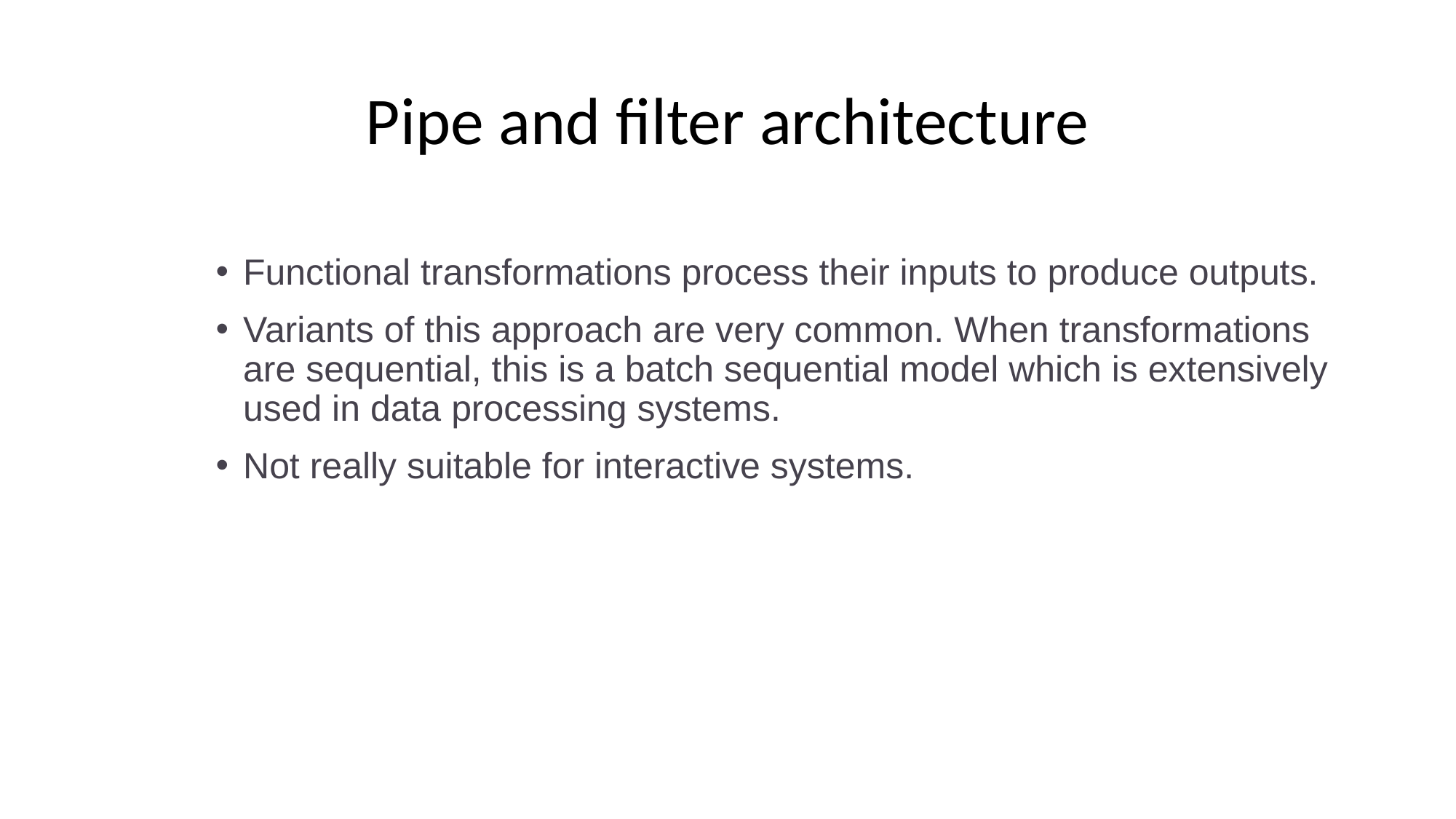

# Pipe and filter architecture
Functional transformations process their inputs to produce outputs.
Variants of this approach are very common. When transformations are sequential, this is a batch sequential model which is extensively used in data processing systems.
Not really suitable for interactive systems.